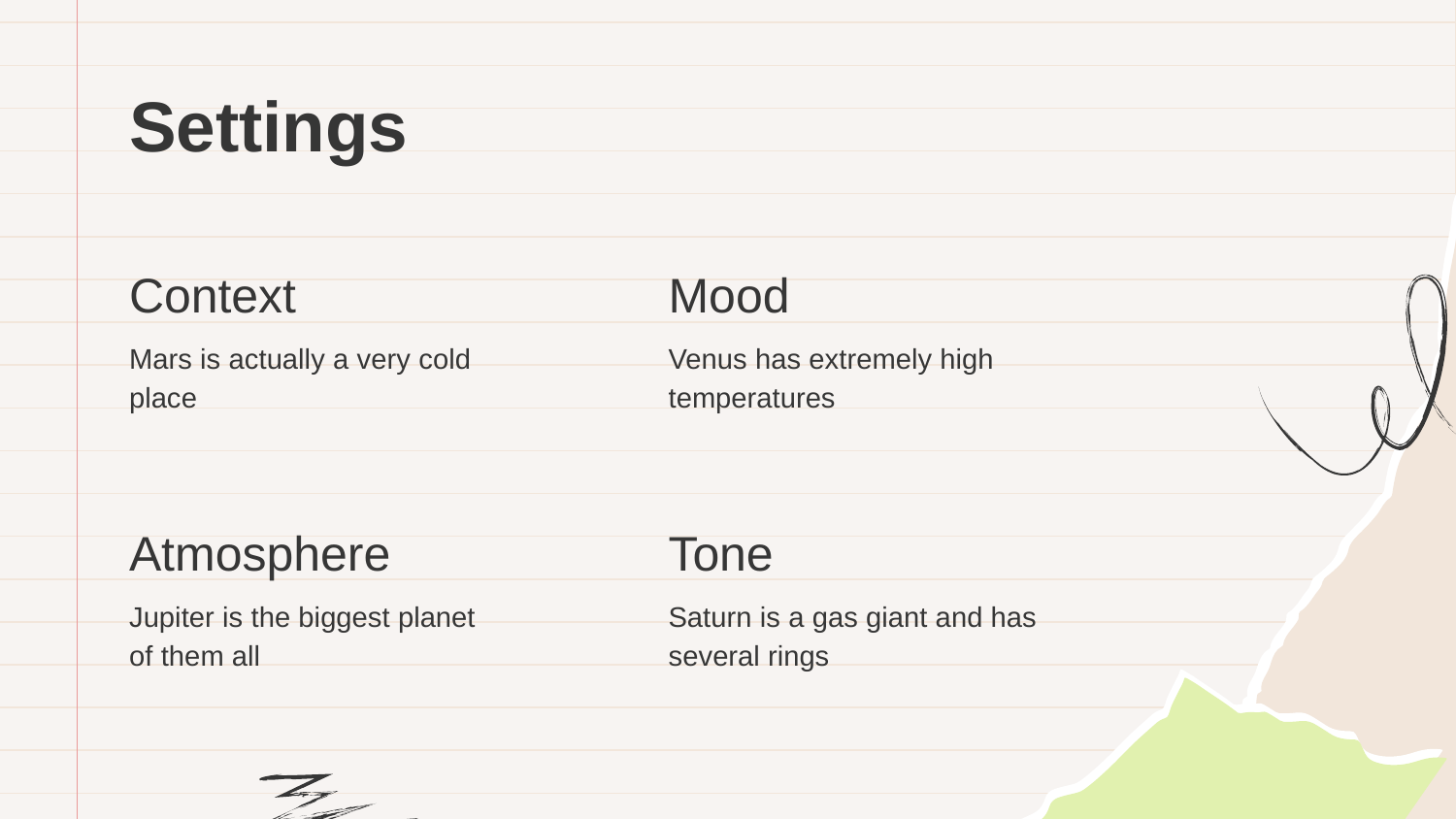

# Settings
Context
Mood
Mars is actually a very cold place
Venus has extremely high temperatures
Atmosphere
Tone
Jupiter is the biggest planet of them all
Saturn is a gas giant and has several rings